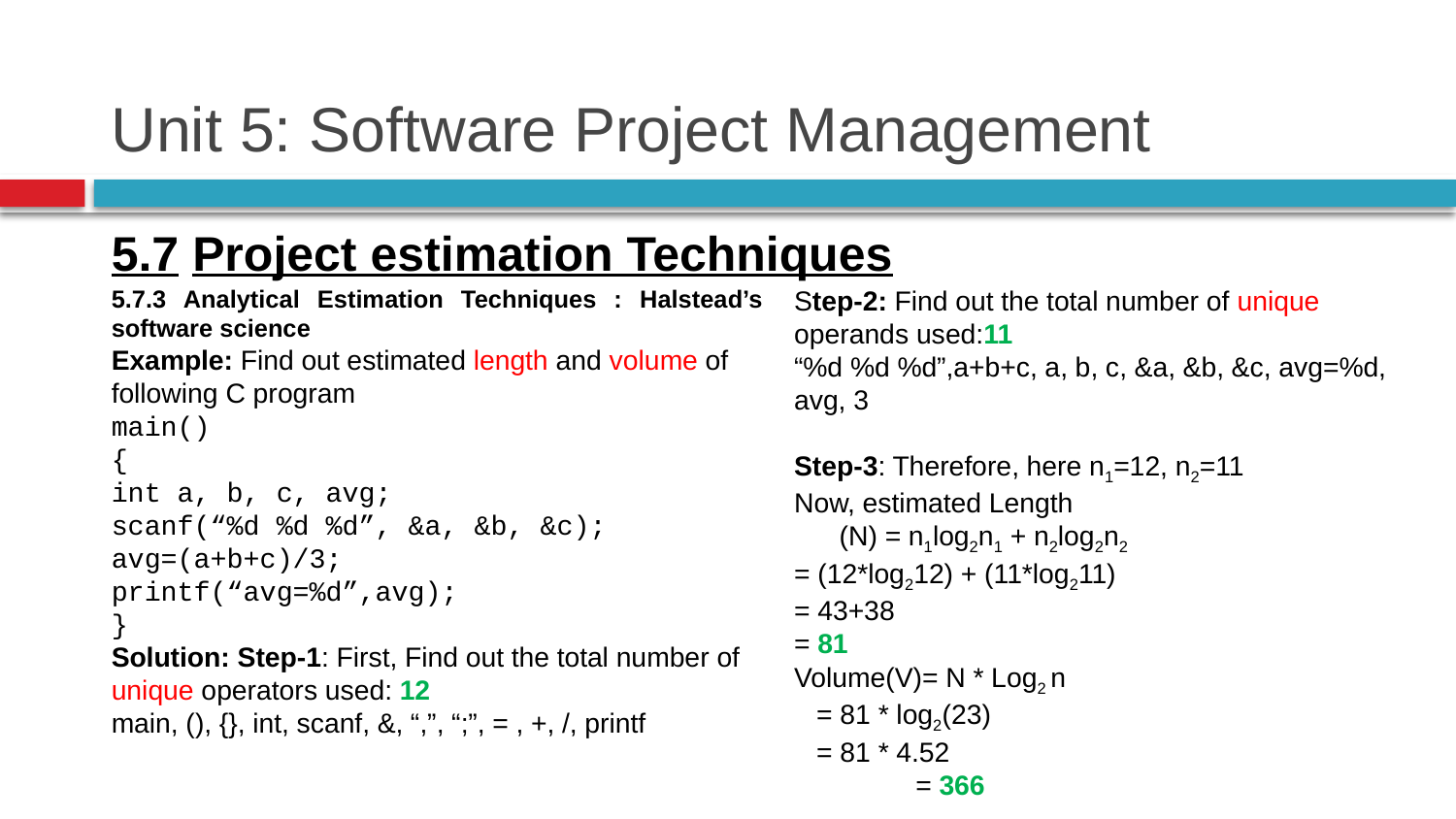

# Unit 5: Software Project Management
5.7 Project estimation Techniques
5.7.3 Analytical Estimation Techniques : Halstead’s software science
Example: Find out estimated length and volume of following C program
main()
{
int a, b, c, avg;
scanf(“%d %d %d”, &a, &b, &c);
avg=(a+b+c)/3;
printf(“avg=%d”,avg);
}
Solution: Step-1: First, Find out the total number of unique operators used: 12
main, (), {}, int, scanf, &, “,”, “;”, = , +, /, printf

Step-2: Find out the total number of unique operands used:11
“%d %d %d”,a+b+c, a, b, c, &a, &b, &c, avg=%d, avg, 3

Step-3: Therefore, here n1=12, n2=11
Now, estimated Length
      (N) = n1log2n1 + n2log2n2
	= (12*log212) + (11*log211)
	= 43+38
	= 81
Volume(V)= N * Log2 n
	   = 81 * log2(23)
	   = 81 * 4.52
  	   = 366